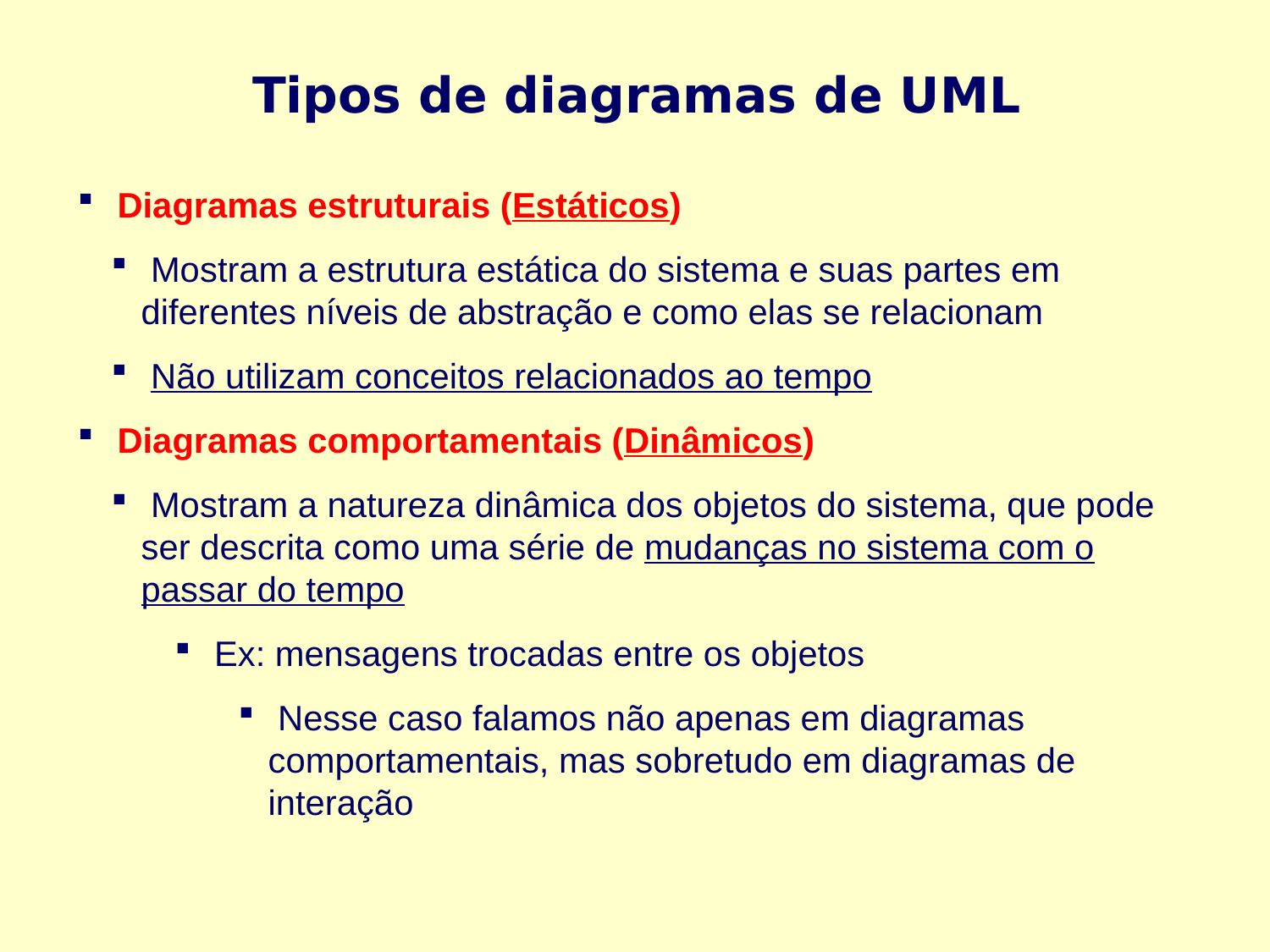

Tipos de diagramas de UML
 Diagramas estruturais (Estáticos)
 Mostram a estrutura estática do sistema e suas partes em diferentes níveis de abstração e como elas se relacionam
 Não utilizam conceitos relacionados ao tempo
 Diagramas comportamentais (Dinâmicos)
 Mostram a natureza dinâmica dos objetos do sistema, que pode ser descrita como uma série de mudanças no sistema com o passar do tempo
 Ex: mensagens trocadas entre os objetos
 Nesse caso falamos não apenas em diagramas comportamentais, mas sobretudo em diagramas de interação